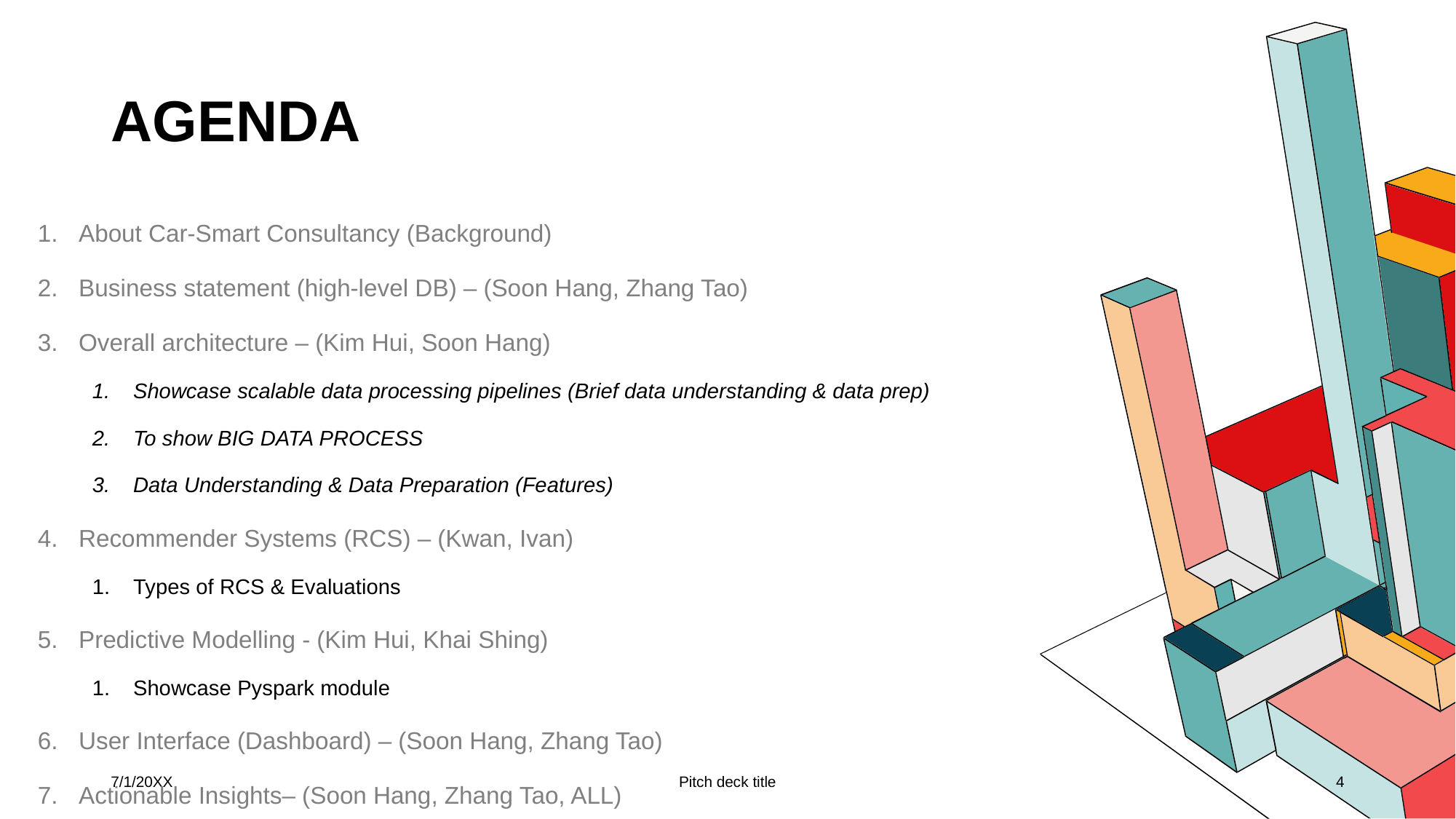

# Agenda
About Car-Smart Consultancy (Background)
Business statement (high-level DB) – (Soon Hang, Zhang Tao)
Overall architecture – (Kim Hui, Soon Hang)
Showcase scalable data processing pipelines (Brief data understanding & data prep)
To show BIG DATA PROCESS
Data Understanding & Data Preparation (Features)
Recommender Systems (RCS) – (Kwan, Ivan)
Types of RCS & Evaluations
Predictive Modelling - (Kim Hui, Khai Shing)
Showcase Pyspark module
User Interface (Dashboard) – (Soon Hang, Zhang Tao)
Actionable Insights– (Soon Hang, Zhang Tao, ALL)
Future Work – (ALL)
Q&A – (ALL)
7/1/20XX
Pitch deck title
4